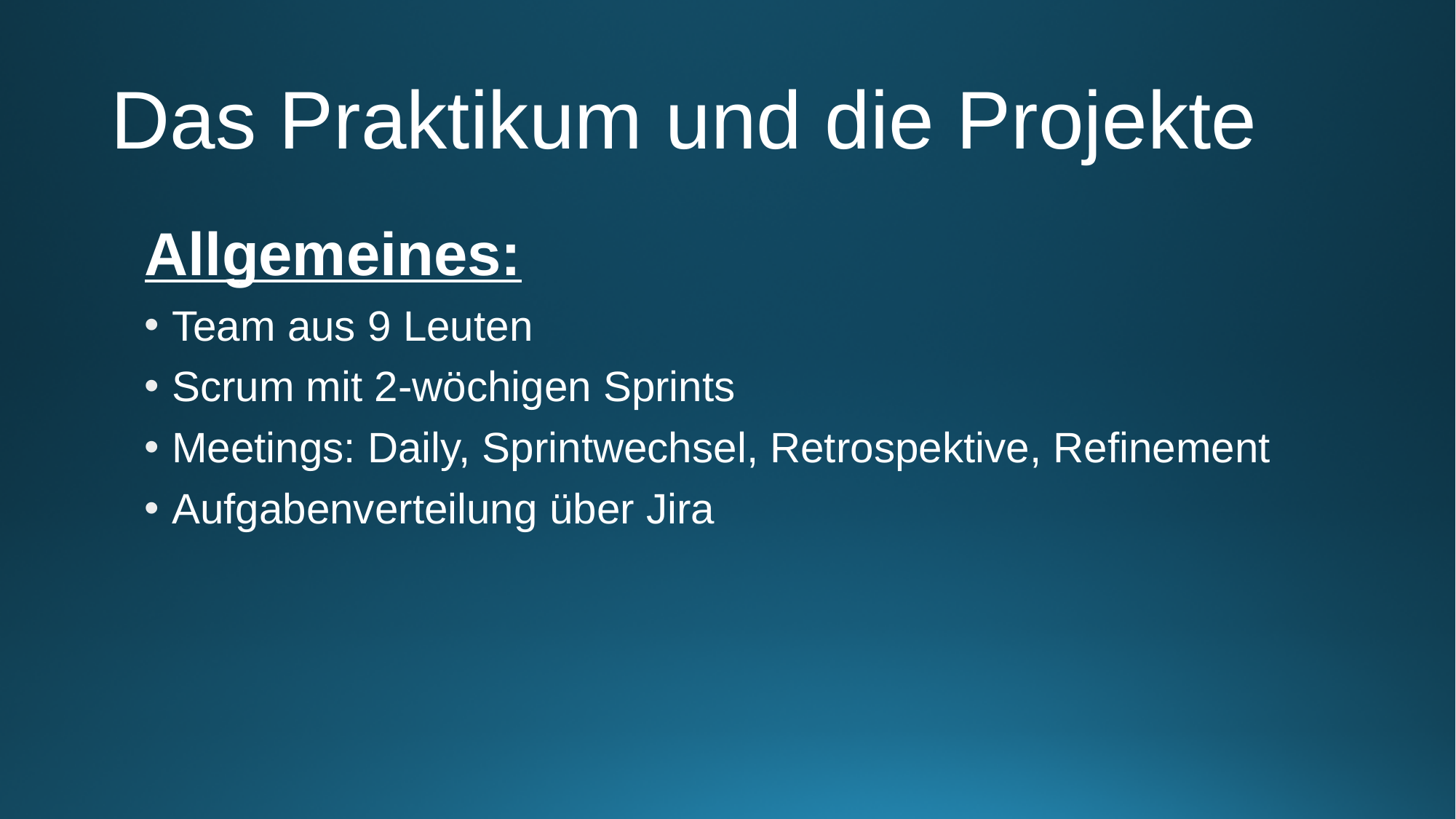

# Das Praktikum und die Projekte
Allgemeines:
Team aus 9 Leuten
Scrum mit 2-wöchigen Sprints
Meetings: Daily, Sprintwechsel, Retrospektive, Refinement
Aufgabenverteilung über Jira